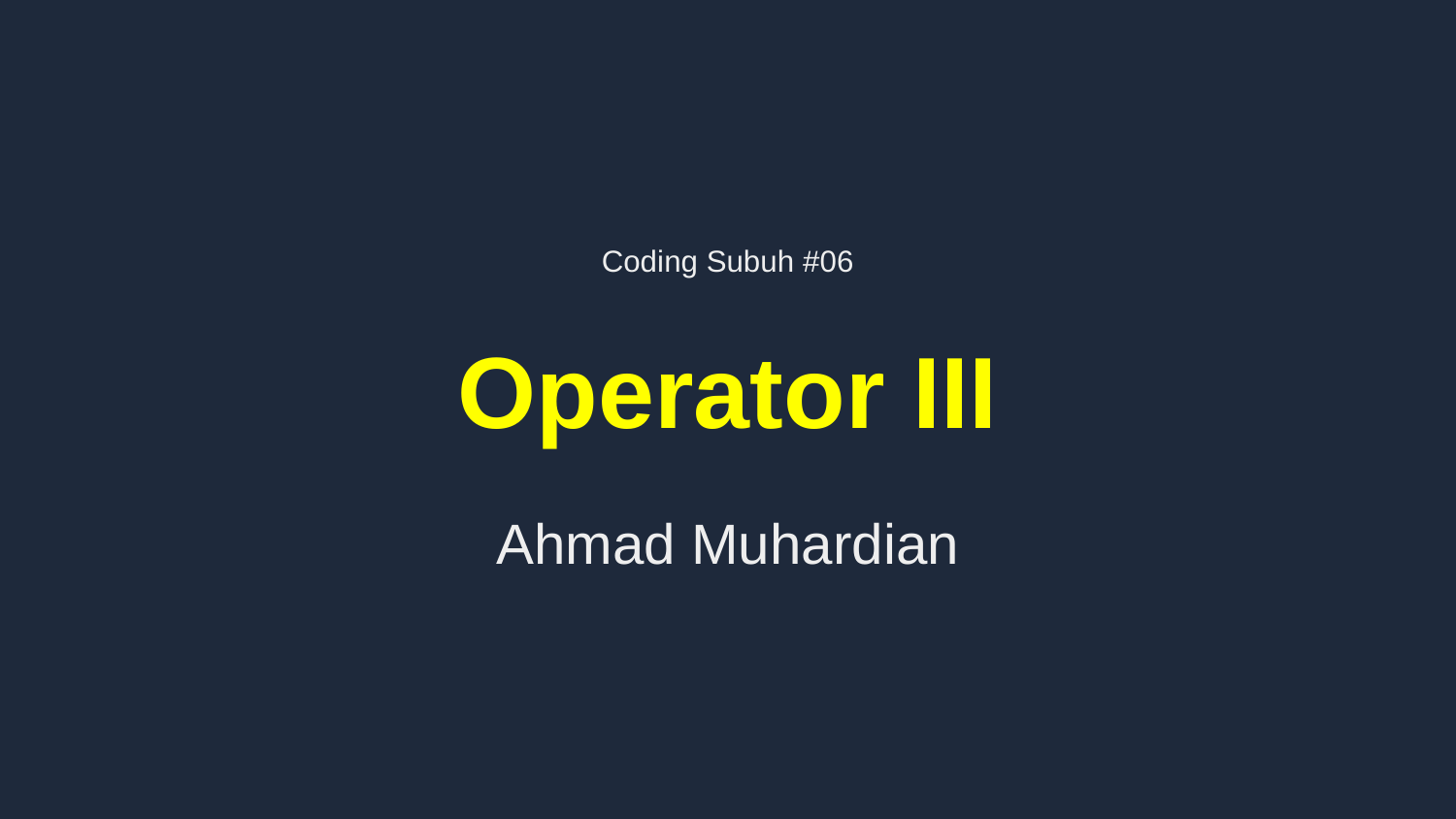

Coding Subuh #06
# Operator III
Ahmad Muhardian